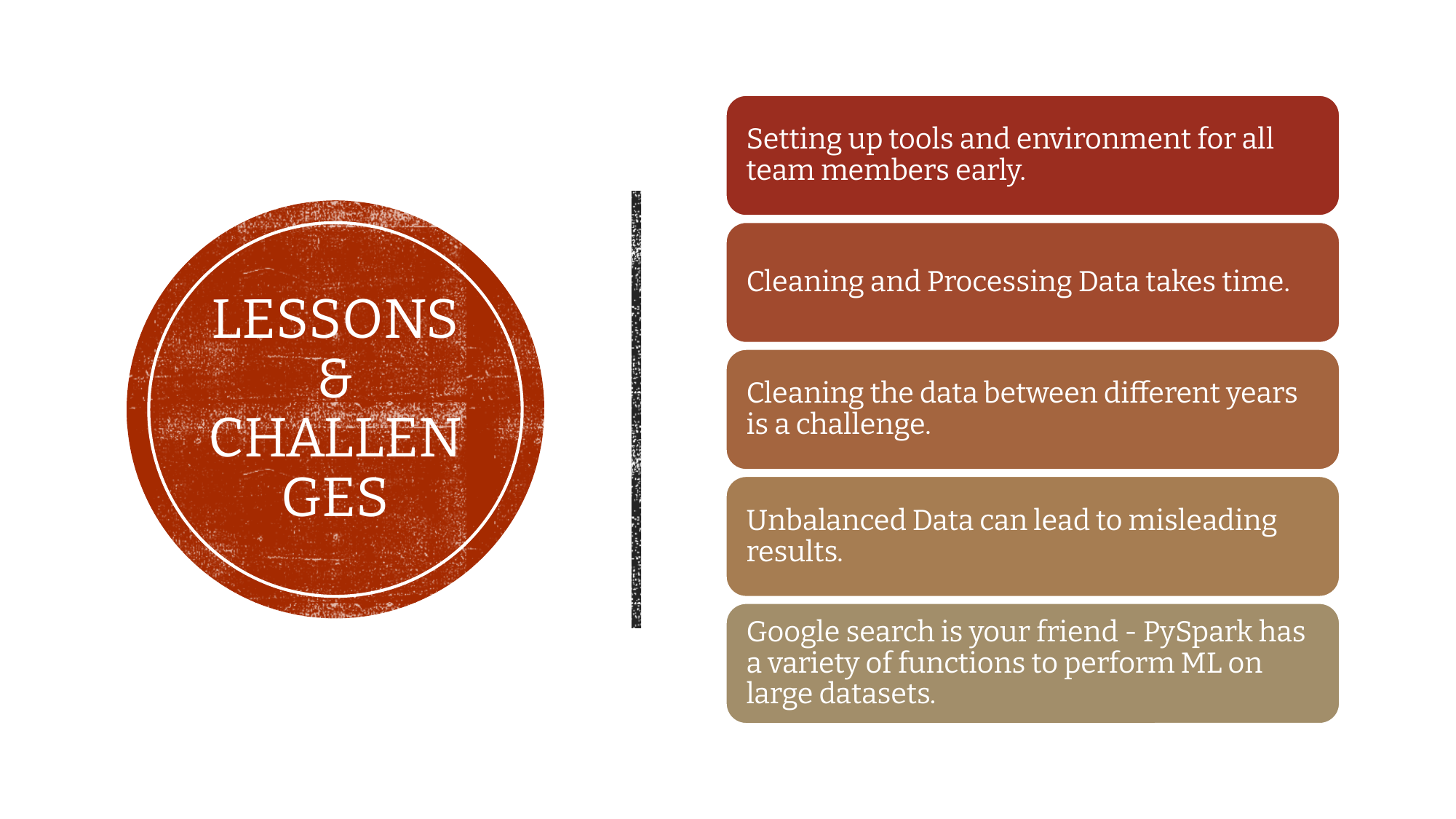

Setting up tools and environment for all team members early.
Cleaning and Processing Data takes time.
Cleaning the data between different years is a challenge.
Unbalanced Data can lead to misleading results.
Google search is your friend - PySpark has a variety of functions to perform ML on large datasets.

# Lessons & Challenges